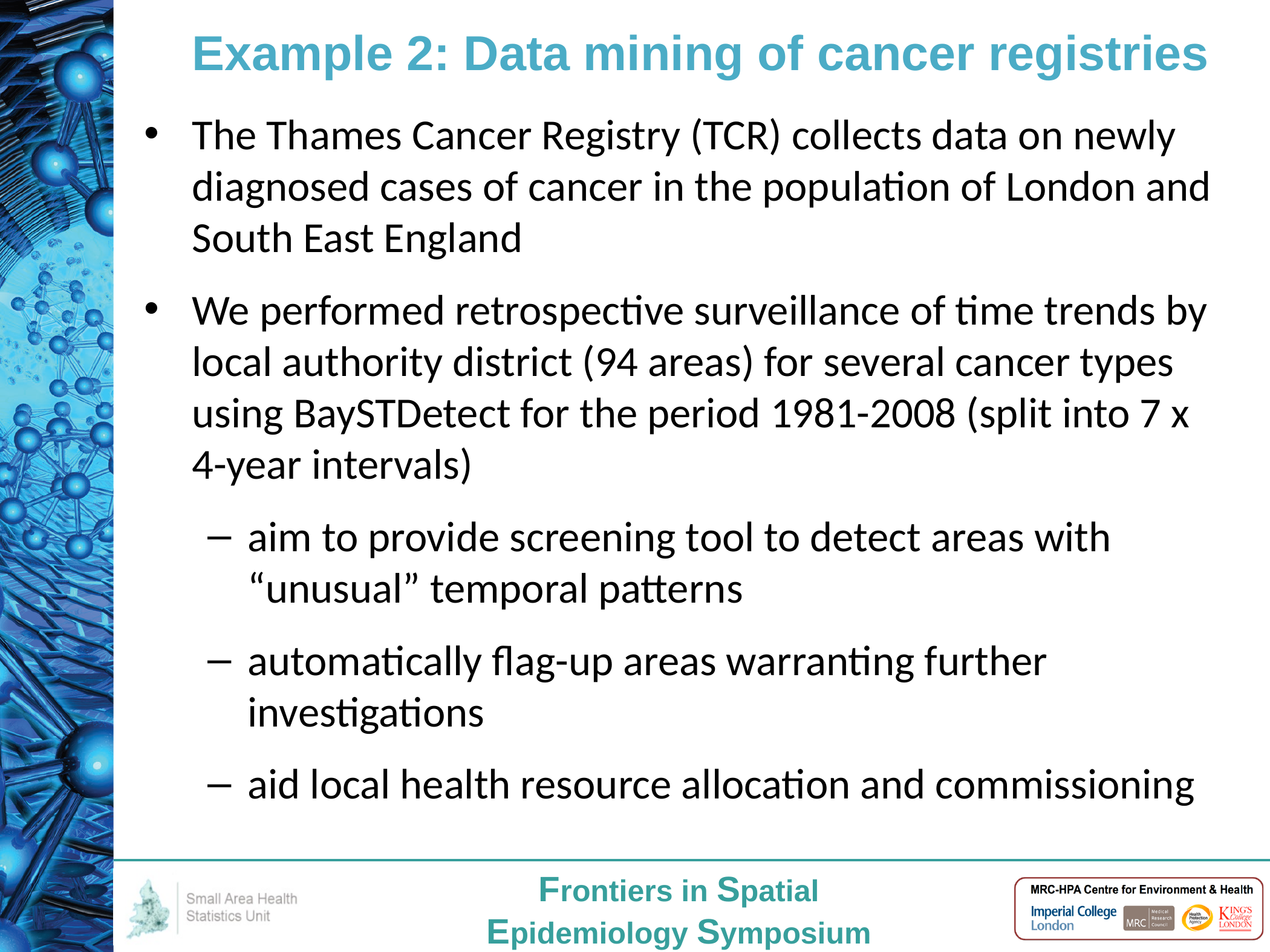

# Example 2: Data mining of cancer registries
The Thames Cancer Registry (TCR) collects data on newly diagnosed cases of cancer in the population of London and South East England
We performed retrospective surveillance of time trends by local authority district (94 areas) for several cancer types using BaySTDetect for the period 1981-2008 (split into 7 x 4-year intervals)
aim to provide screening tool to detect areas with “unusual” temporal patterns
automatically flag-up areas warranting further investigations
aid local health resource allocation and commissioning